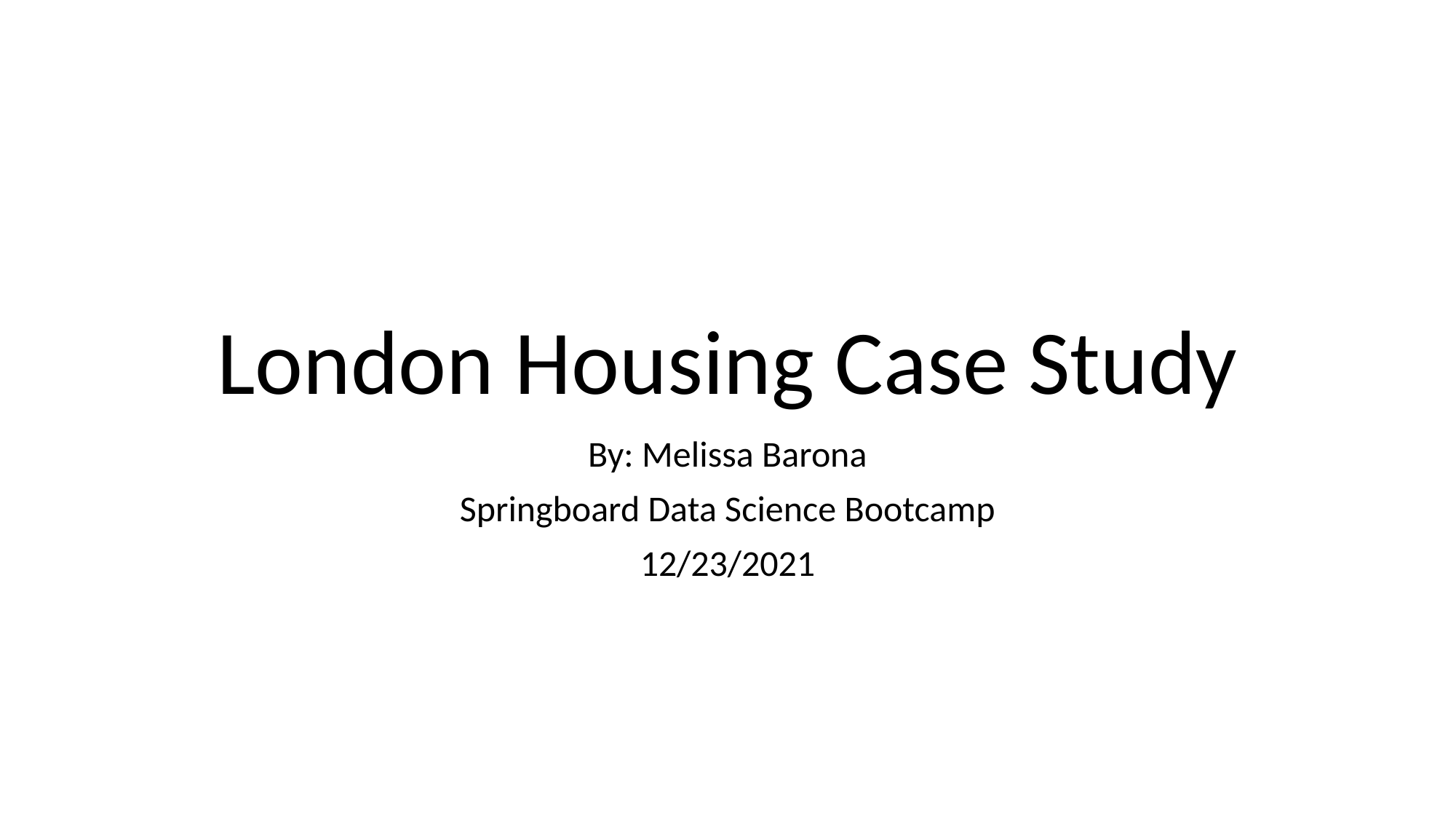

# London Housing Case Study
By: Melissa Barona
Springboard Data Science Bootcamp
12/23/2021